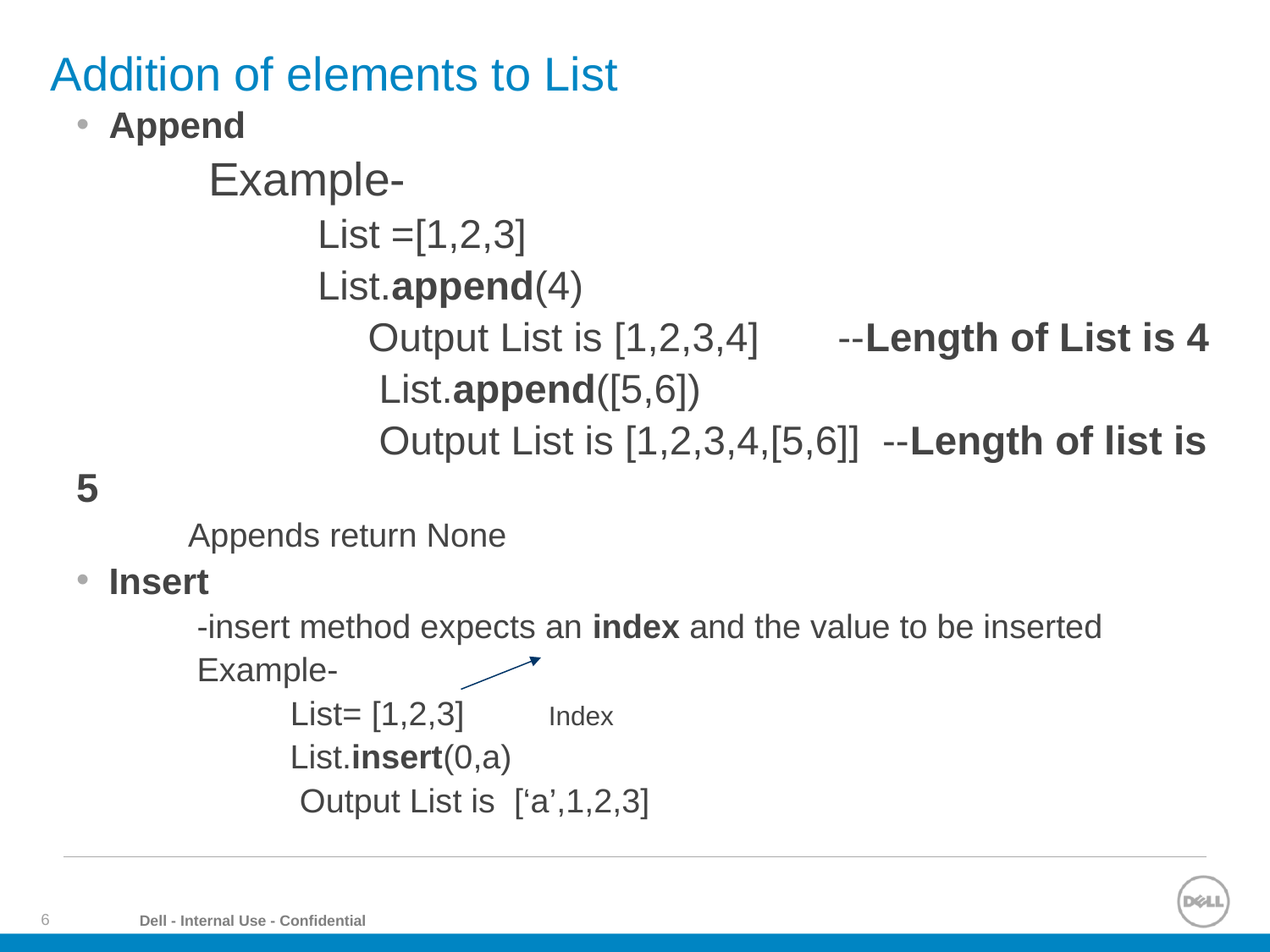

# Addition of elements to List
Append
             Example-
                  	List =[1,2,3]
                  	List.append(4)
                          Output List is [1,2,3,4]       --Length of List is 4
                           List.append([5,6])
                           Output List is [1,2,3,4,[5,6]]  --Length of list is 5
            Appends return None
Insert
	-insert method expects an index and the value to be inserted
	Example-
                       List= [1,2,3]         Index
	          List.insert(0,a)
                        Output List is  [‘a’,1,2,3]